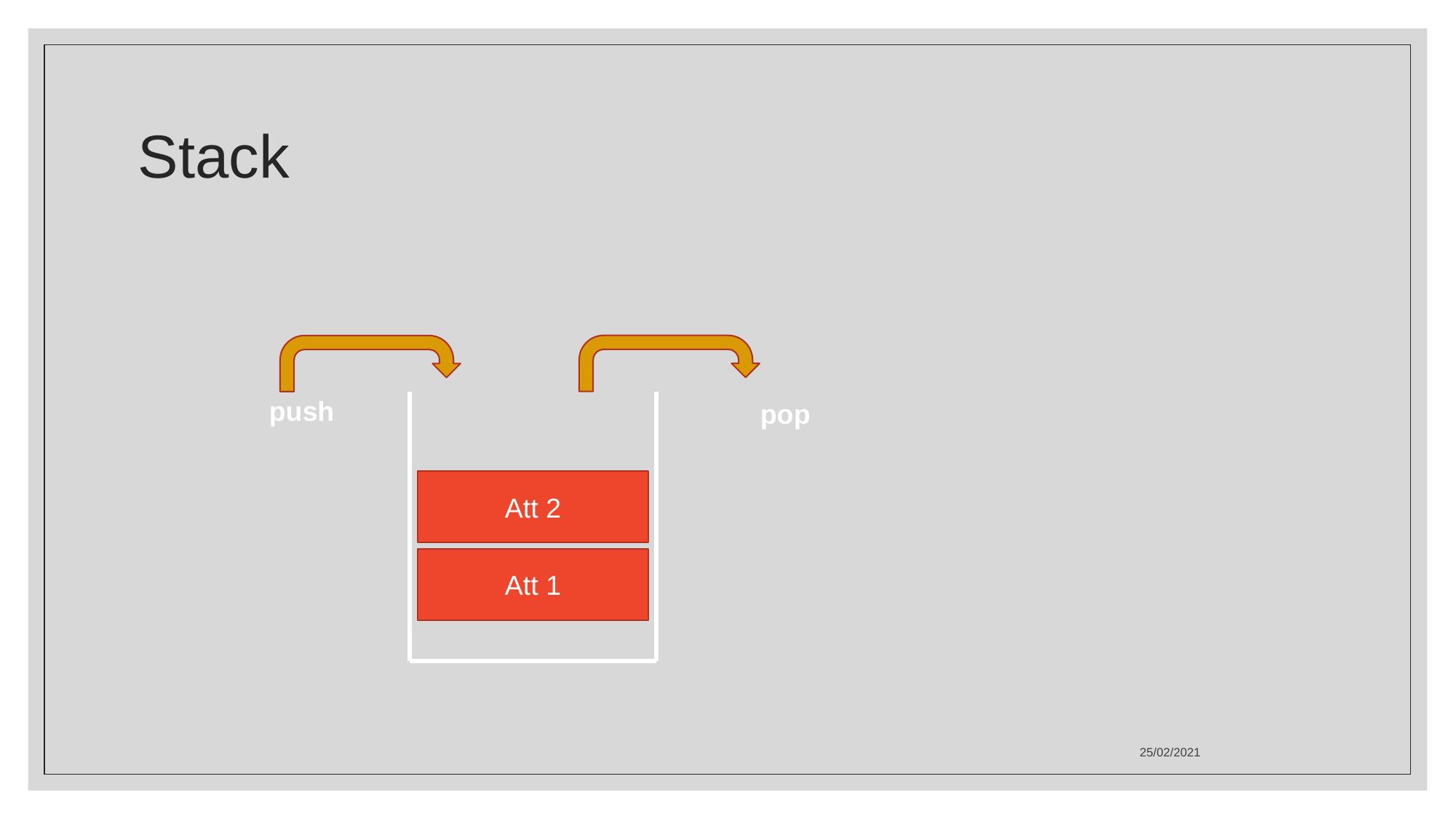

# Stack

push
pop
Att 2
Att 1
25/02/2021